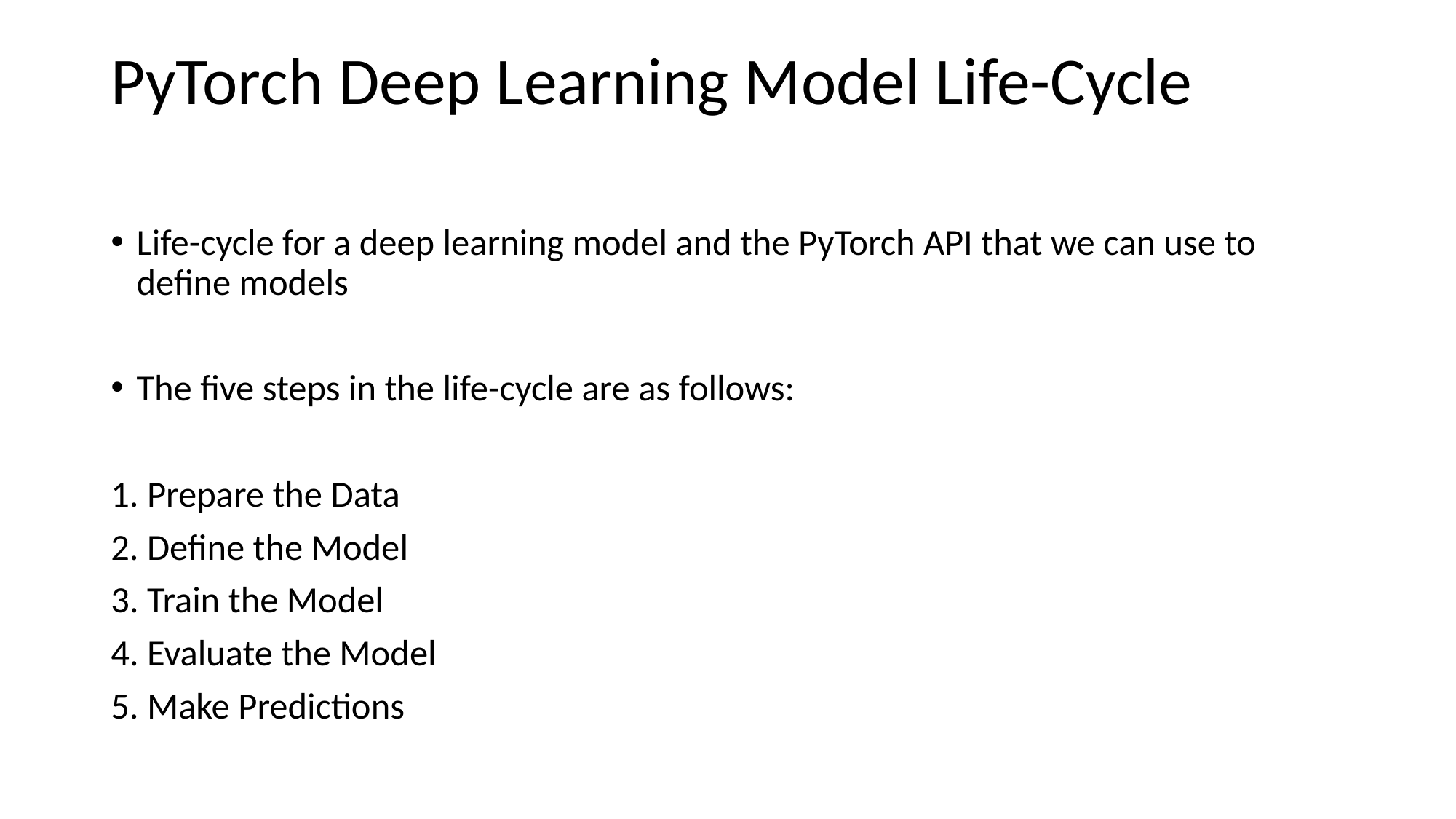

# PyTorch Deep Learning Model Life-Cycle
Life-cycle for a deep learning model and the PyTorch API that we can use to define models

The five steps in the life-cycle are as follows:

1. Prepare the Data
2. Define the Model
3. Train the Model
4. Evaluate the Model
5. Make Predictions